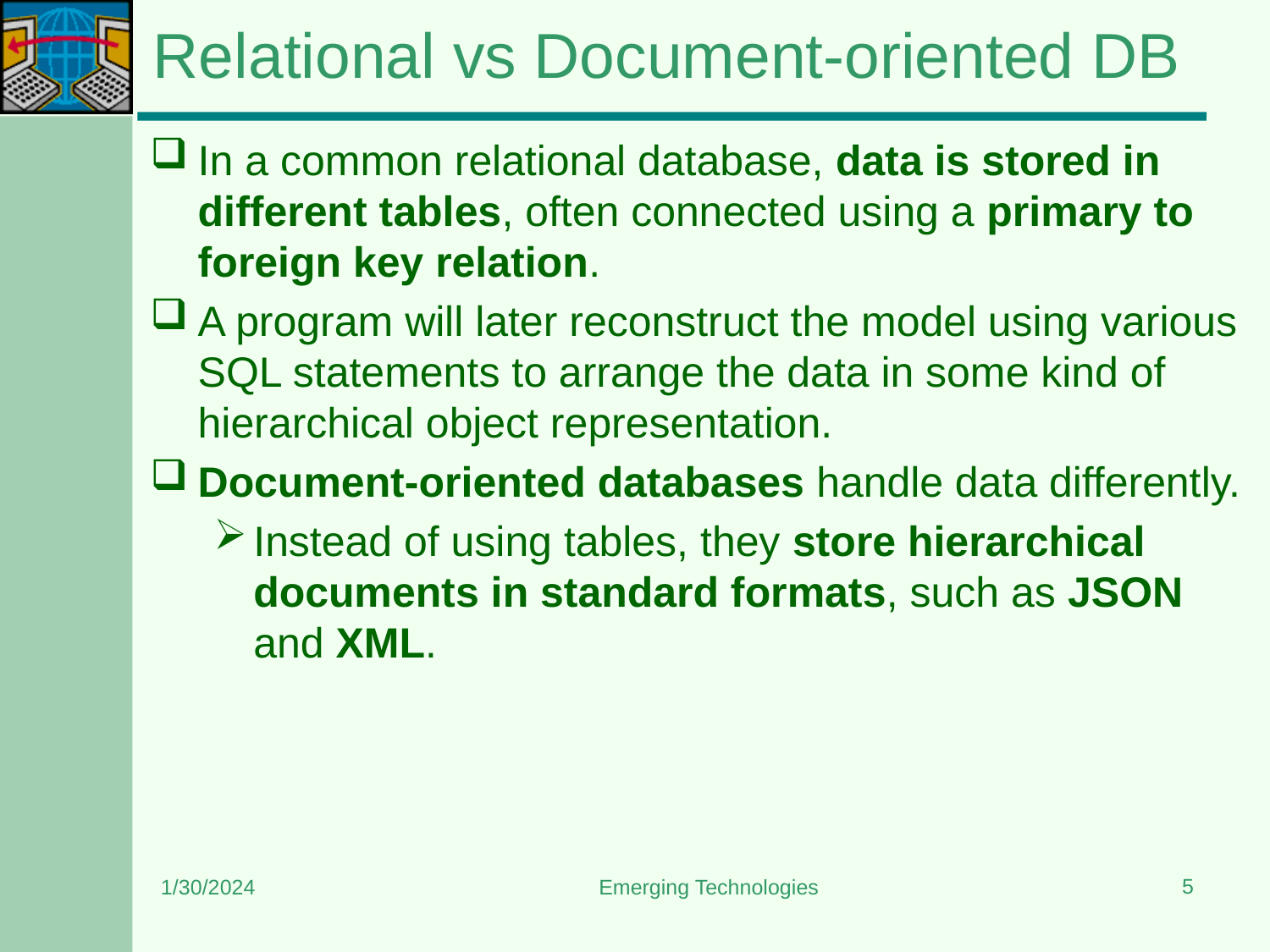

# Relational vs Document-oriented DB
In a common relational database, data is stored in different tables, often connected using a primary to foreign key relation.
A program will later reconstruct the model using various SQL statements to arrange the data in some kind of hierarchical object representation.
Document-oriented databases handle data differently.
Instead of using tables, they store hierarchical documents in standard formats, such as JSON and XML.

5
1/30/2024
Emerging Technologies